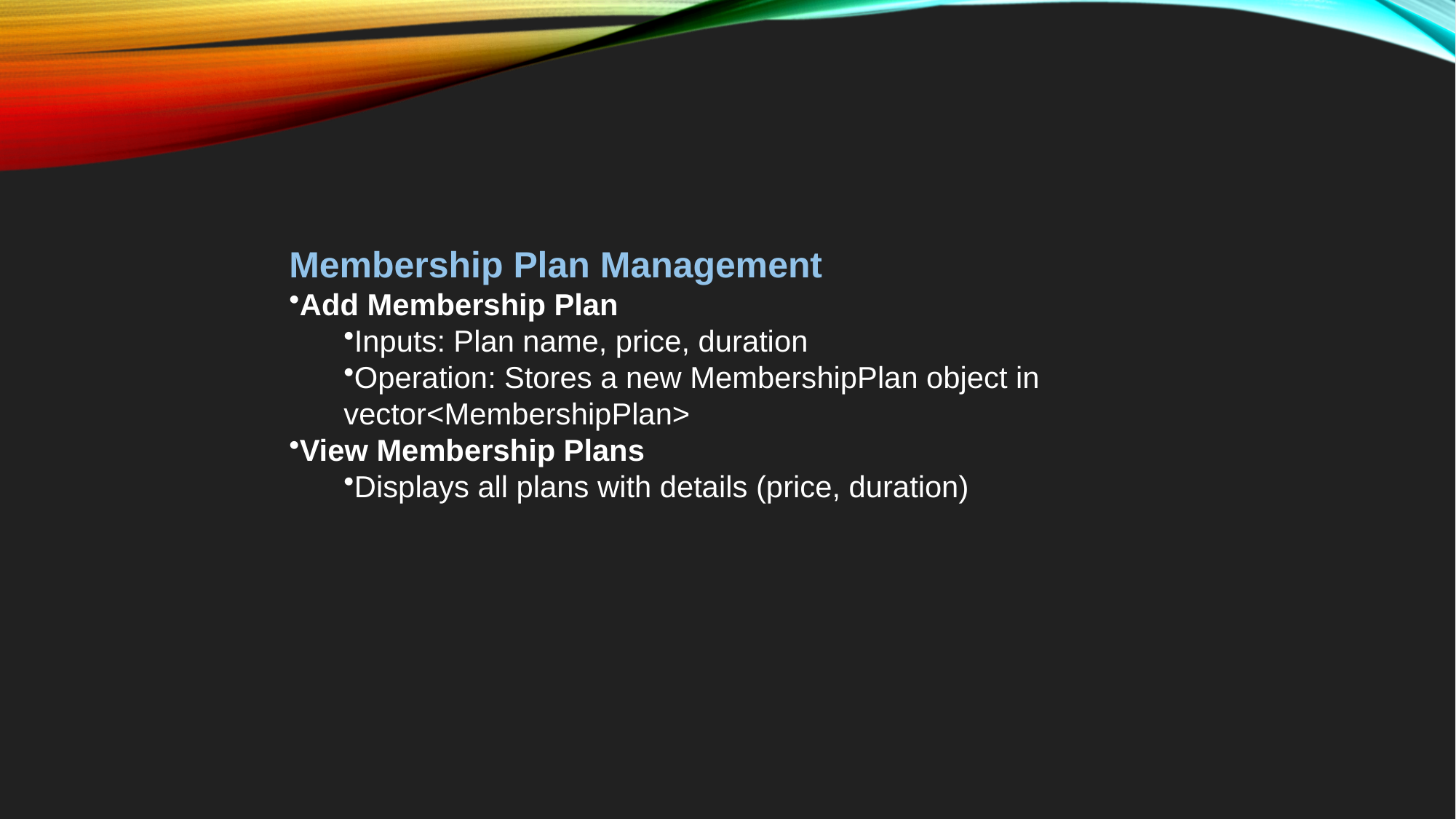

Membership Plan Management
Add Membership Plan
Inputs: Plan name, price, duration
Operation: Stores a new MembershipPlan object in vector<MembershipPlan>
View Membership Plans
Displays all plans with details (price, duration)